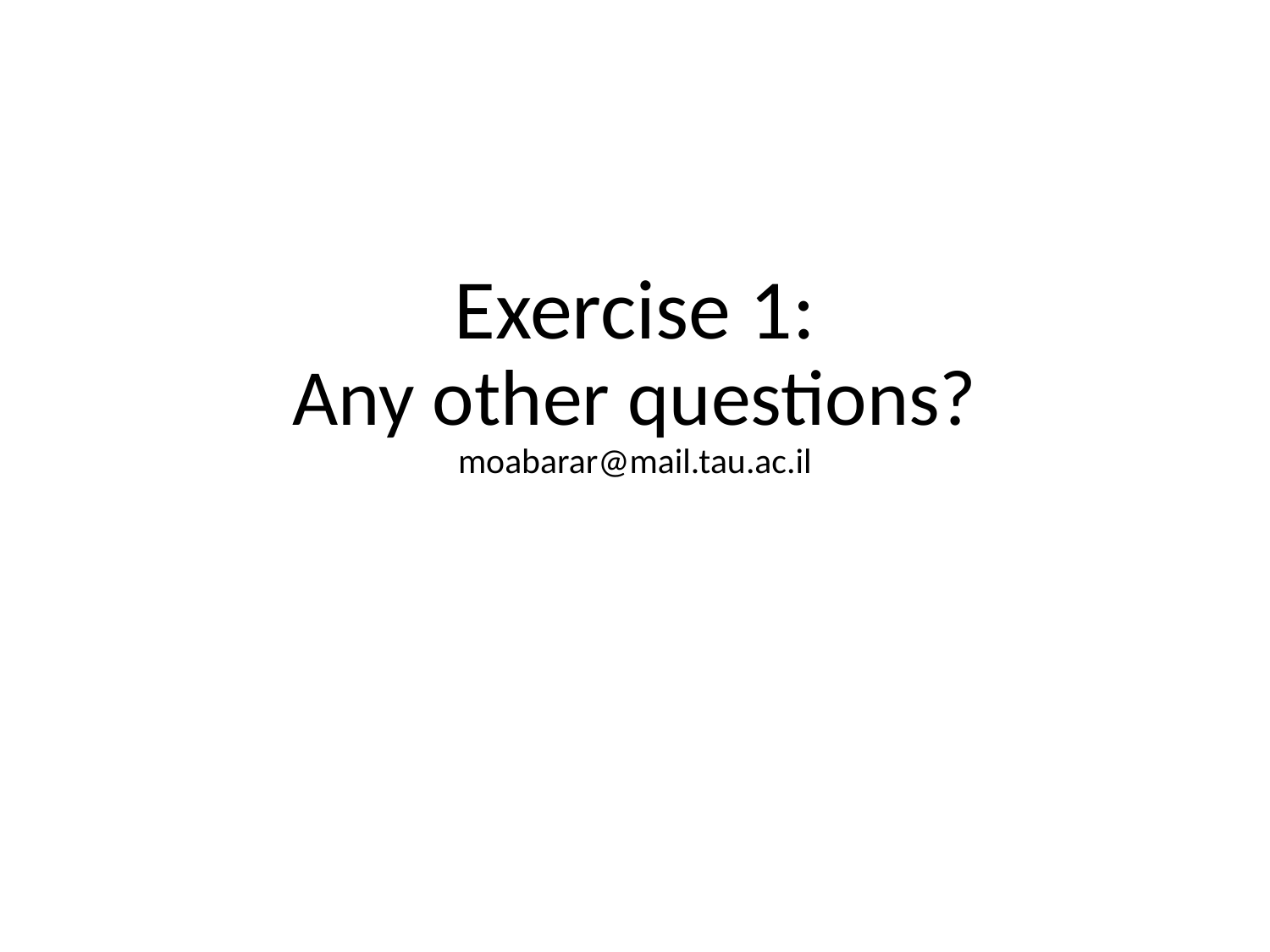

# Exercise 1: Any other questions? moabarar@mail.tau.ac.il